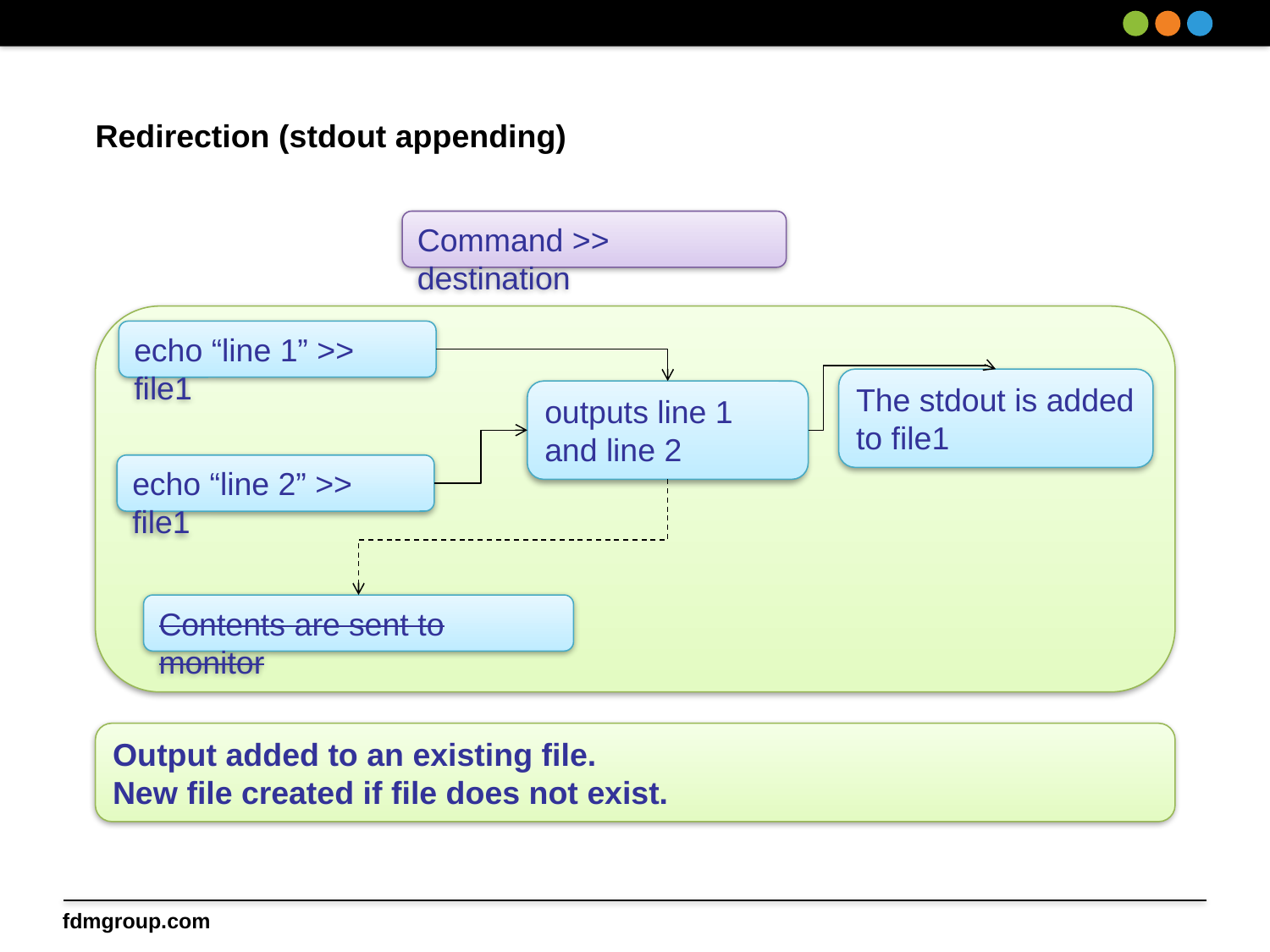

# Redirection (stdout appending)
Command >> destination

echo “line 1” >> file1
The stdout is added to file1
outputs line 1 and line 2
echo “line 2” >> file1
Contents are sent to monitor
Output added to an existing file.
New file created if file does not exist.